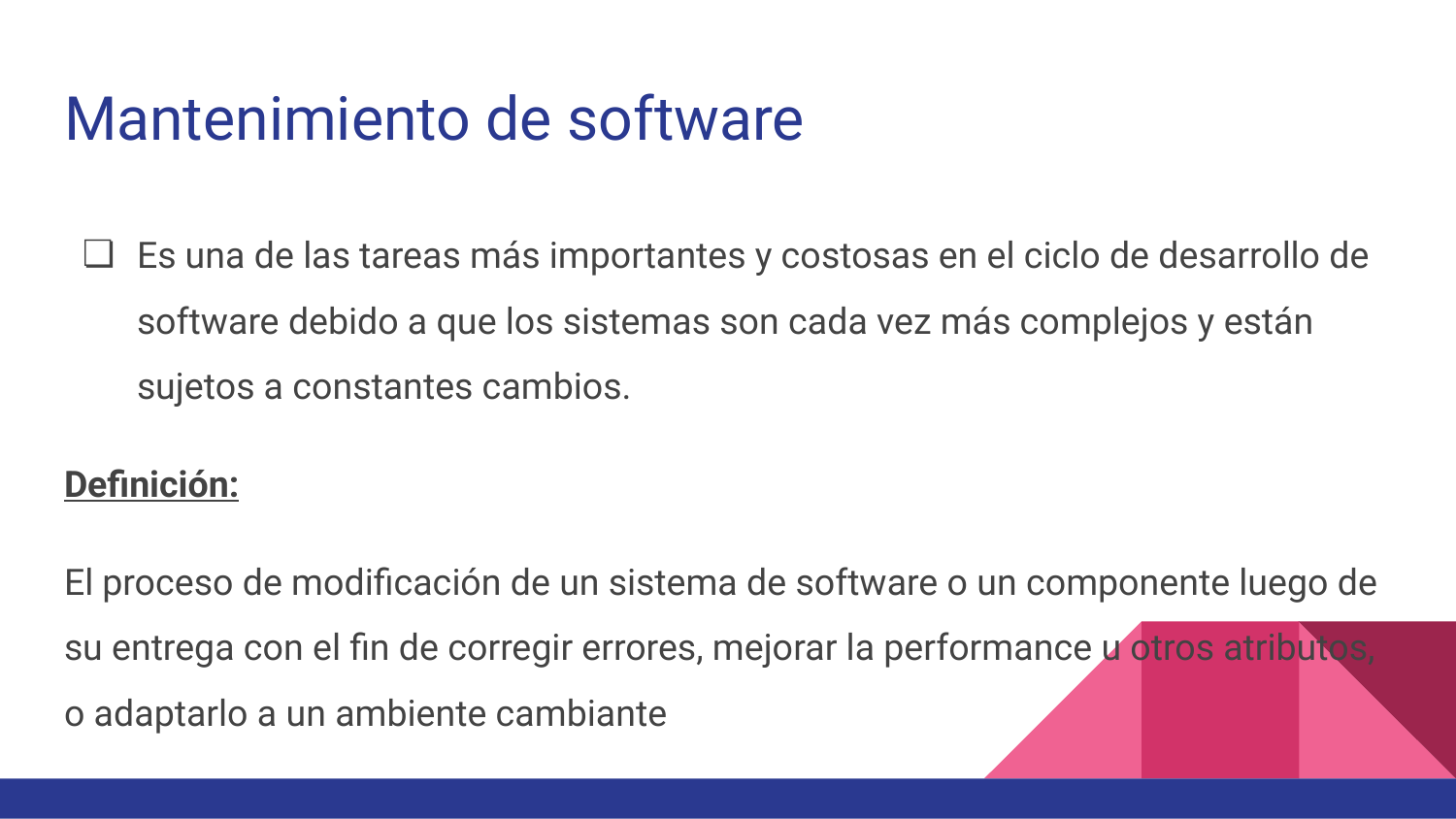

# Mantenimiento de software
Es una de las tareas más importantes y costosas en el ciclo de desarrollo de software debido a que los sistemas son cada vez más complejos y están sujetos a constantes cambios.
Definición:
El proceso de modificación de un sistema de software o un componente luego de su entrega con el fin de corregir errores, mejorar la performance u otros atributos, o adaptarlo a un ambiente cambiante